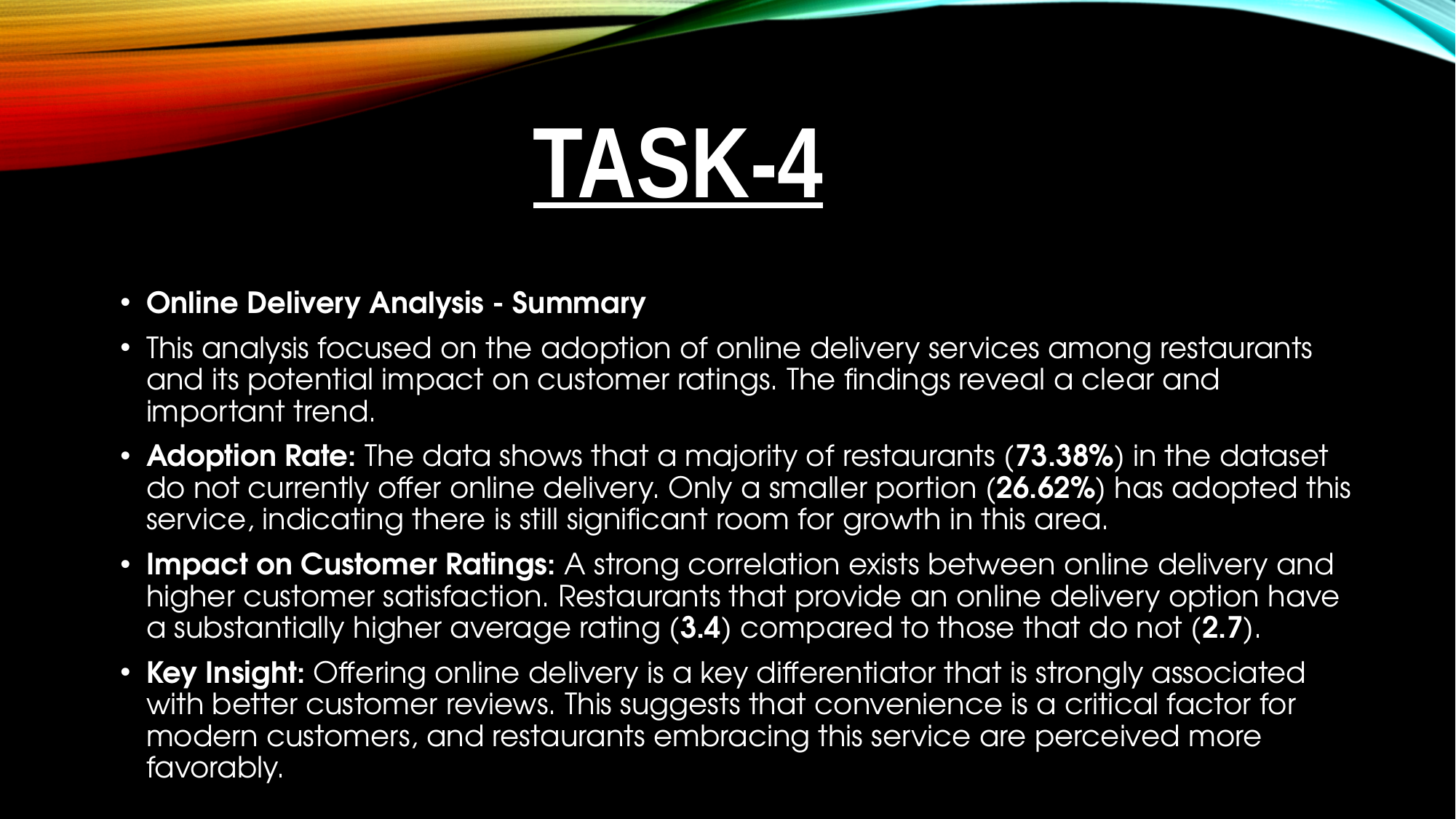

# TASK-4
Online Delivery Analysis - Summary
This analysis focused on the adoption of online delivery services among restaurants and its potential impact on customer ratings. The findings reveal a clear and important trend.
Adoption Rate: The data shows that a majority of restaurants (73.38%) in the dataset do not currently offer online delivery. Only a smaller portion (26.62%) has adopted this service, indicating there is still significant room for growth in this area.
Impact on Customer Ratings: A strong correlation exists between online delivery and higher customer satisfaction. Restaurants that provide an online delivery option have a substantially higher average rating (3.4) compared to those that do not (2.7).
Key Insight: Offering online delivery is a key differentiator that is strongly associated with better customer reviews. This suggests that convenience is a critical factor for modern customers, and restaurants embracing this service are perceived more favorably.